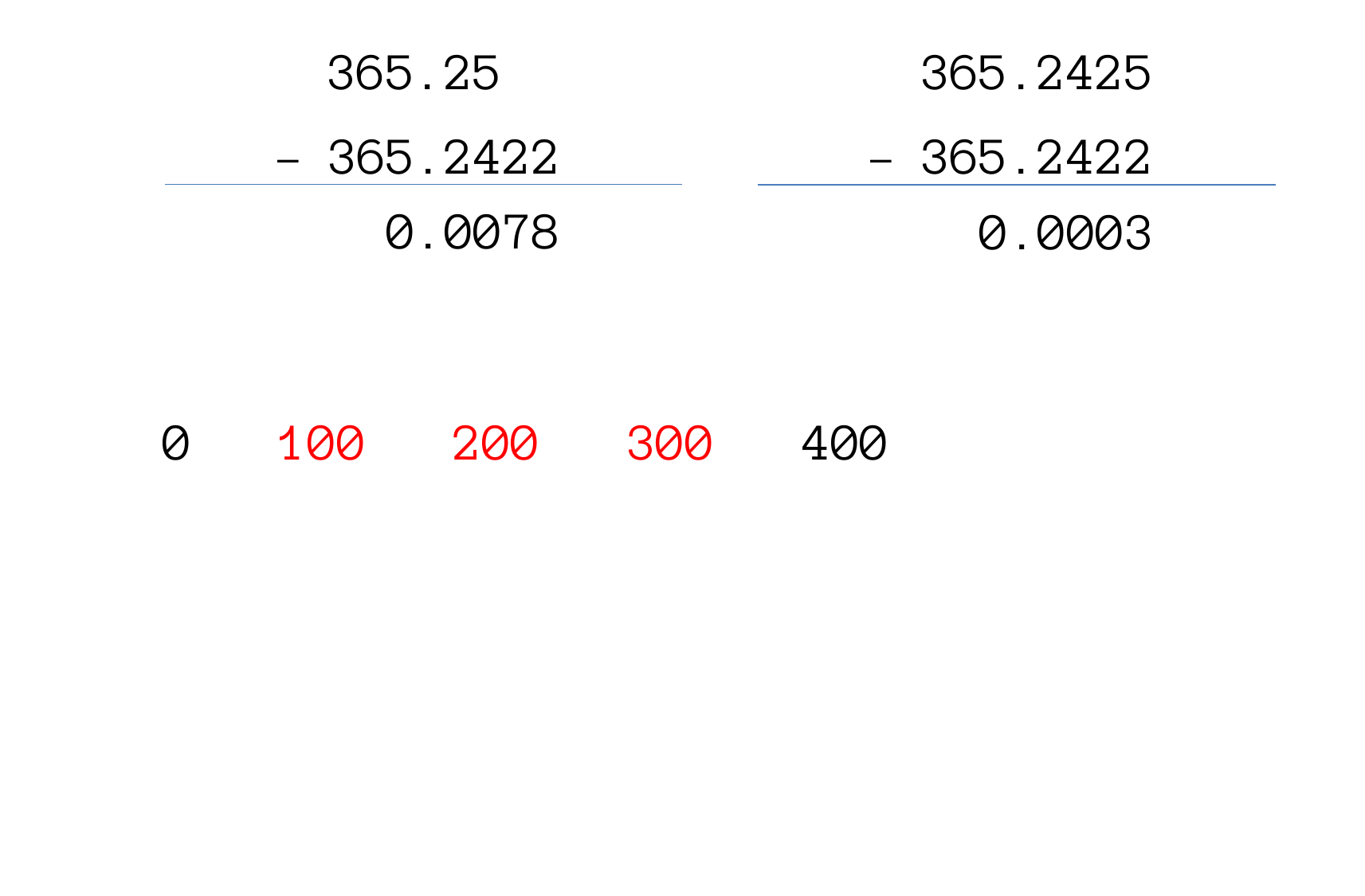

365.25
365.2425
365.2422
365.2422
-
-
0.0078
0.0003
0   100   200   300   400